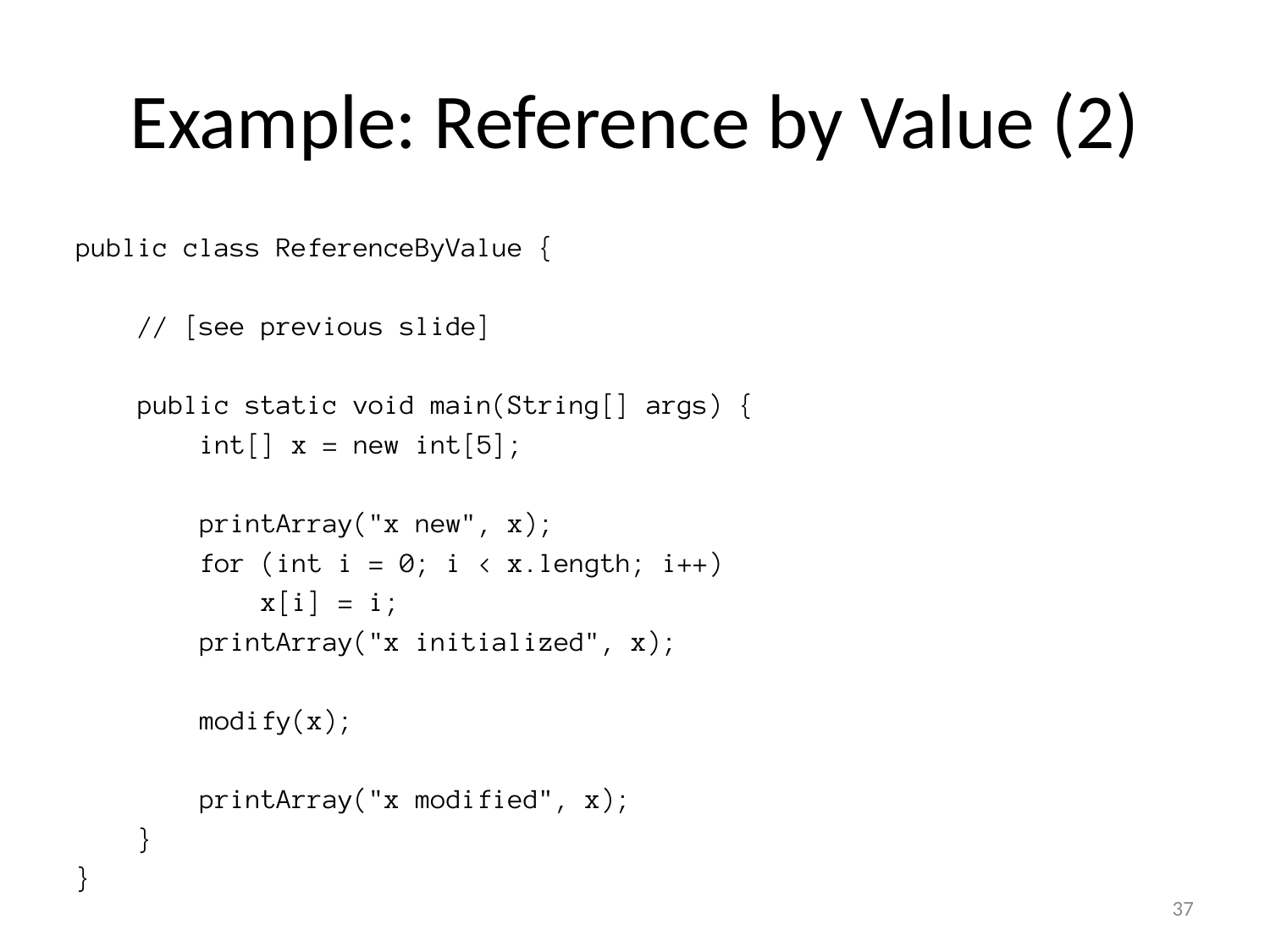

# Example: Reference by Value (2)
public class ReferenceByValue {

    // [see previous slide]

    public static void main(String[] args) {
        int[] x = new int[5];

        printArray("x new", x);
        for (int i = 0; i < x.length; i++)
            x[i] = i;
        printArray("x initialized", x);

        modify(x);

        printArray("x modified", x);
    }
}

37